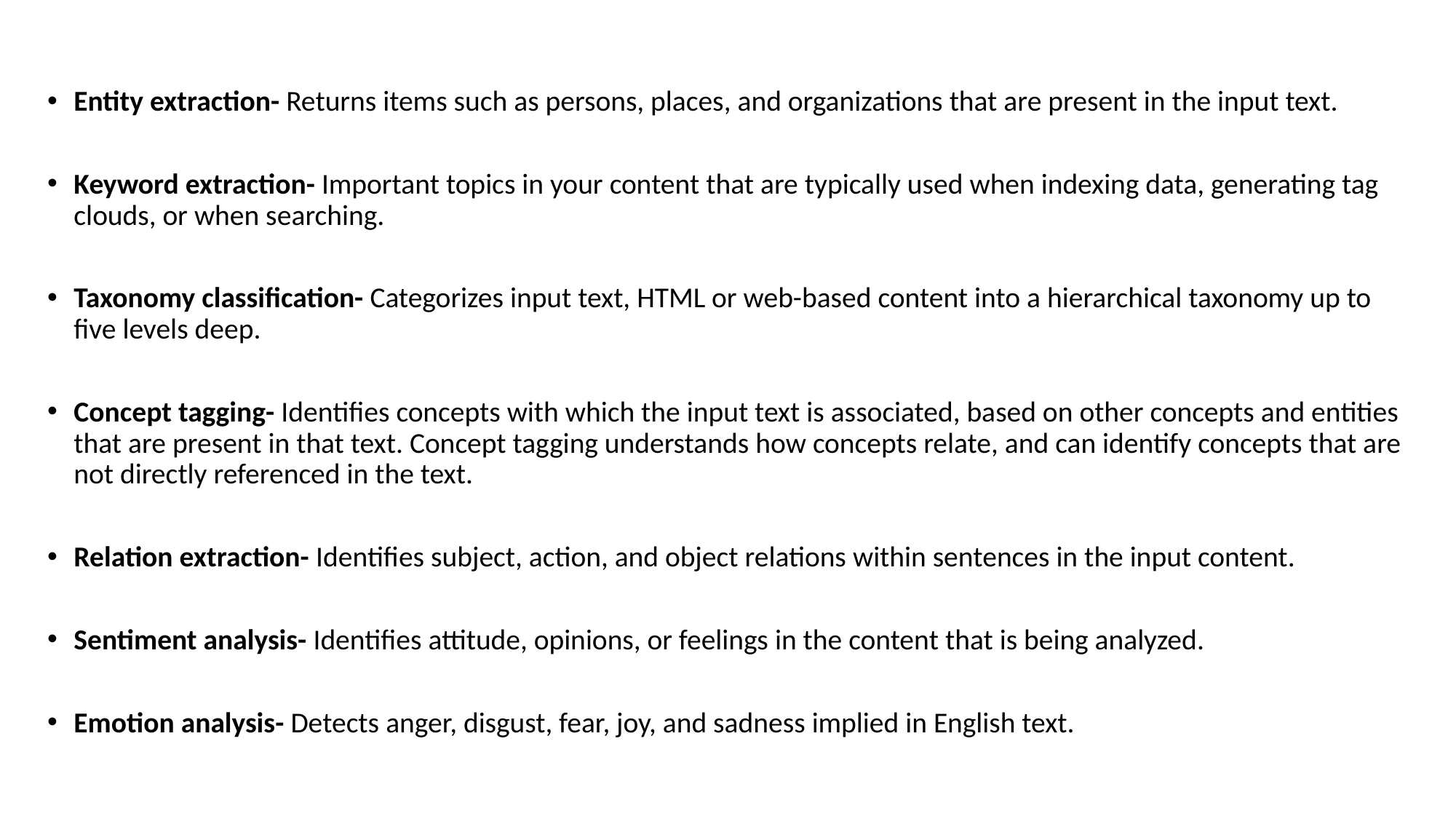

Entity extraction- Returns items such as persons, places, and organizations that are present in the input text.

Keyword extraction- Important topics in your content that are typically used when indexing data, generating tag clouds, or when searching.

Taxonomy classification- Categorizes input text, HTML or web-based content into a hierarchical taxonomy up to five levels deep.

Concept tagging- Identifies concepts with which the input text is associated, based on other concepts and entities that are present in that text. Concept tagging understands how concepts relate, and can identify concepts that are not directly referenced in the text.

Relation extraction- Identifies subject, action, and object relations within sentences in the input content.

Sentiment analysis- Identifies attitude, opinions, or feelings in the content that is being analyzed.

Emotion analysis- Detects anger, disgust, fear, joy, and sadness implied in English text.